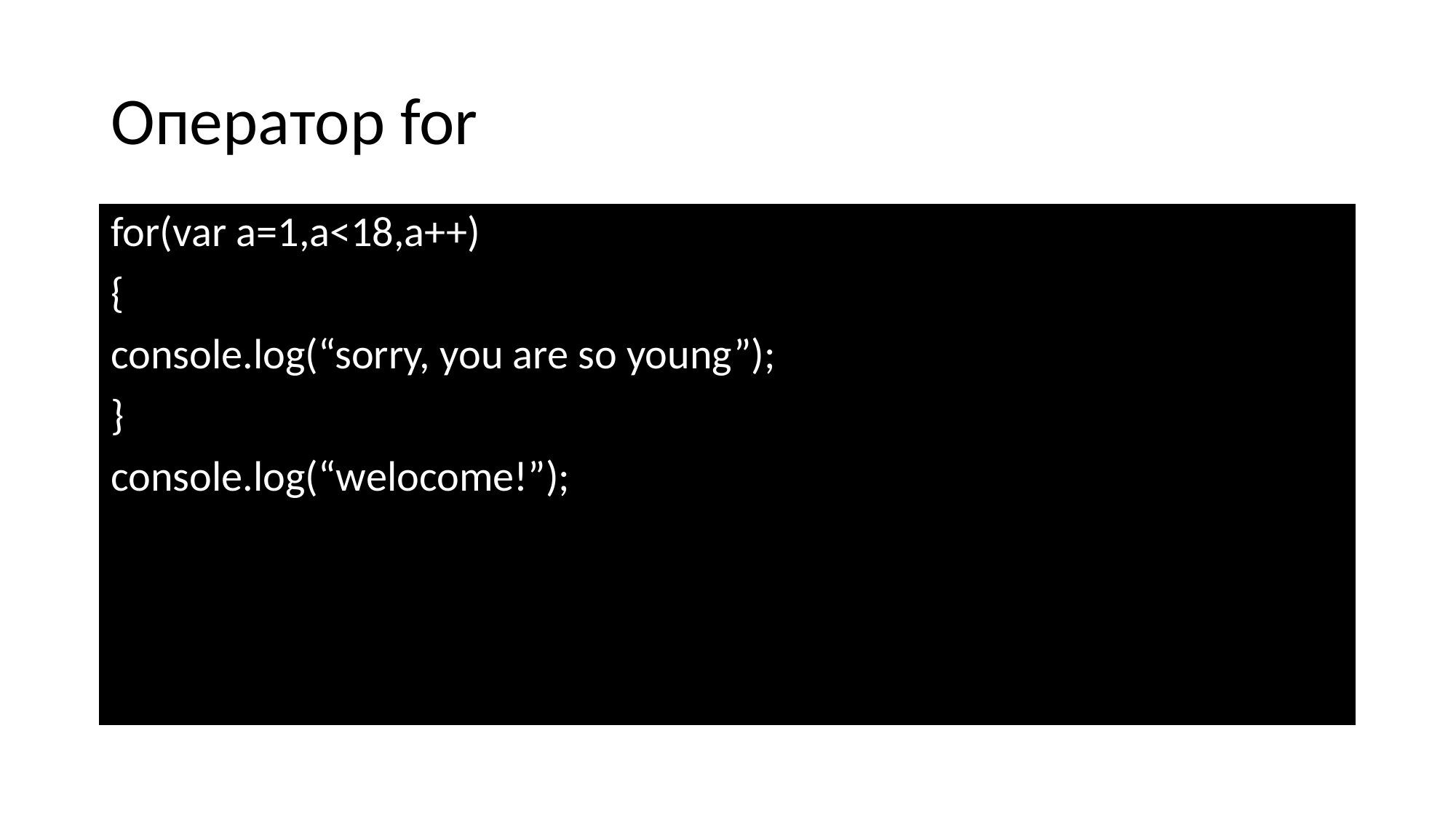

# Оператор for
for(var a=1,a<18,a++)
{
console.log(“sorry, you are so young”);
}
console.log(“welocome!”);